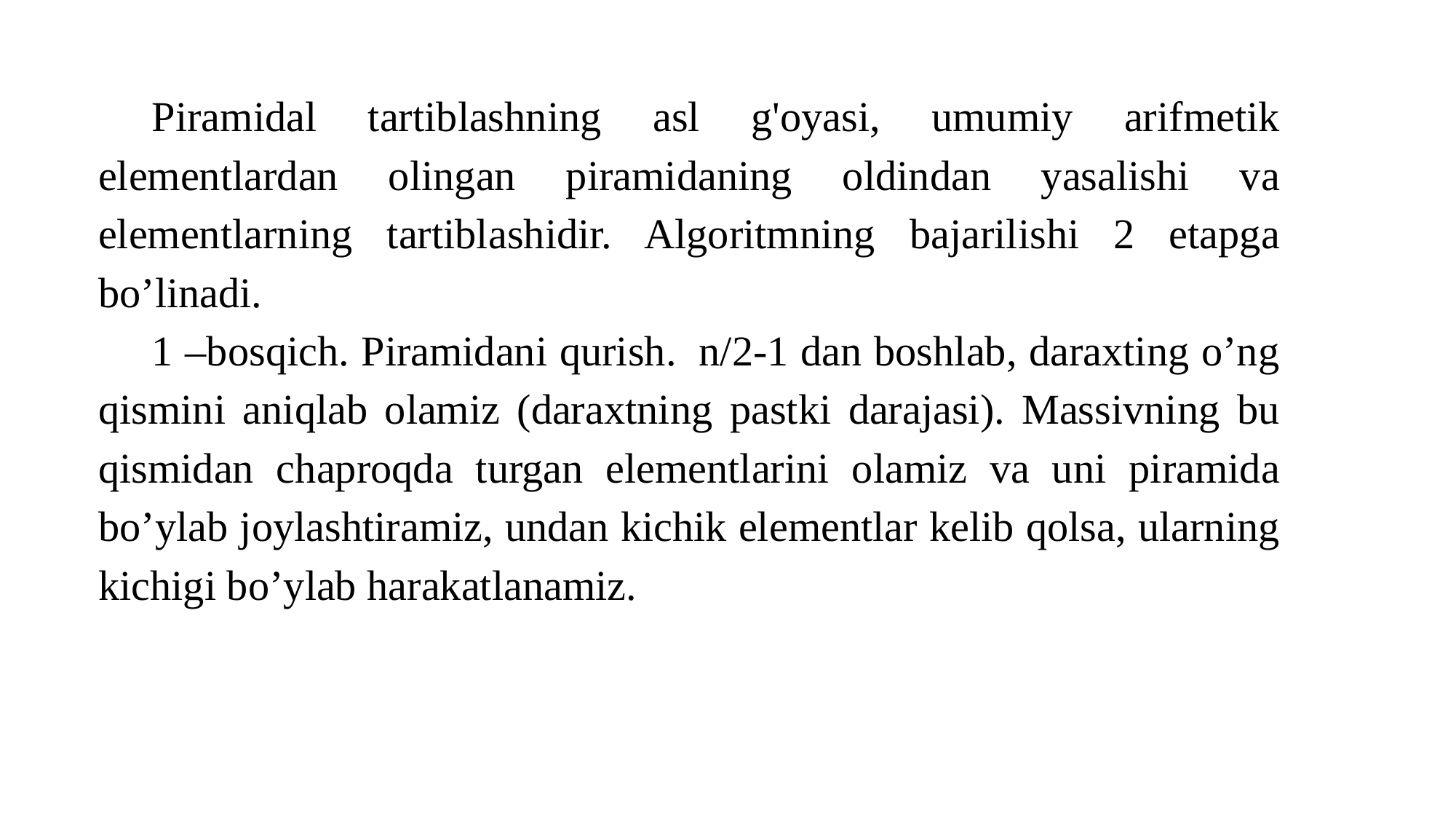

Piramidal tartiblashning asl g'oyasi, umumiy arifmetik elementlardan olingan piramidaning oldindan yasalishi va elementlarning tartiblashidir. Algoritmning bajarilishi 2 etapga bo’linadi.
1 –bosqich. Piramidani qurish.  n/2-1 dan boshlab, daraxting o’ng qismini aniqlab olamiz (daraxtning pastki darajasi). Massivning bu qismidan chaproqda turgan elementlarini olamiz va uni piramida bo’ylab joylashtiramiz, undan kichik elementlar kelib qolsa, ularning kichigi bo’ylab harakatlanamiz.